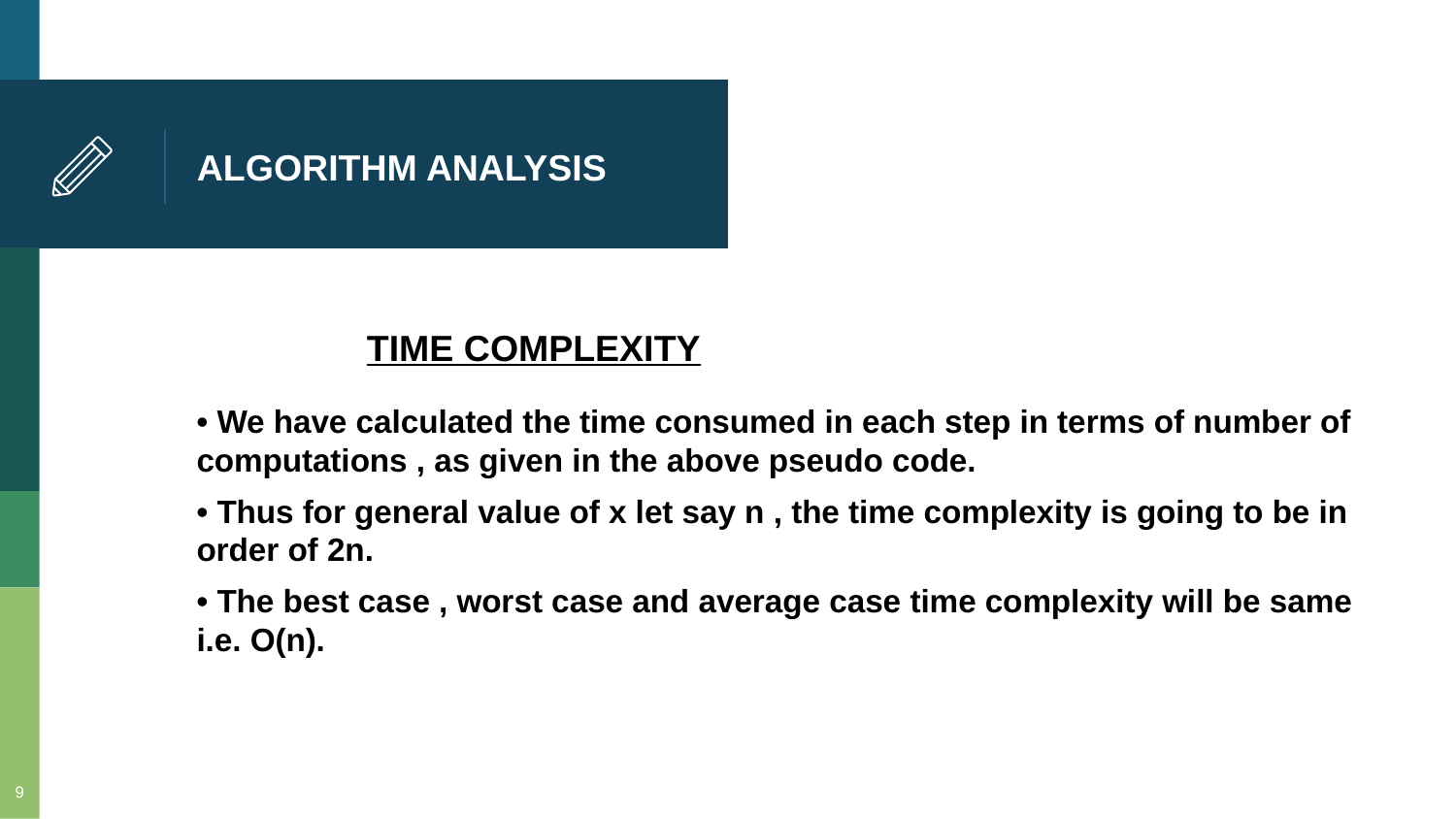

# ALGORITHM ANALYSIS

TIME COMPLEXITY
• We have calculated the time consumed in each step in terms of number of computations , as given in the above pseudo code.
• Thus for general value of x let say n , the time complexity is going to be in order of 2n.
• The best case , worst case and average case time complexity will be same i.e. O(n).

9